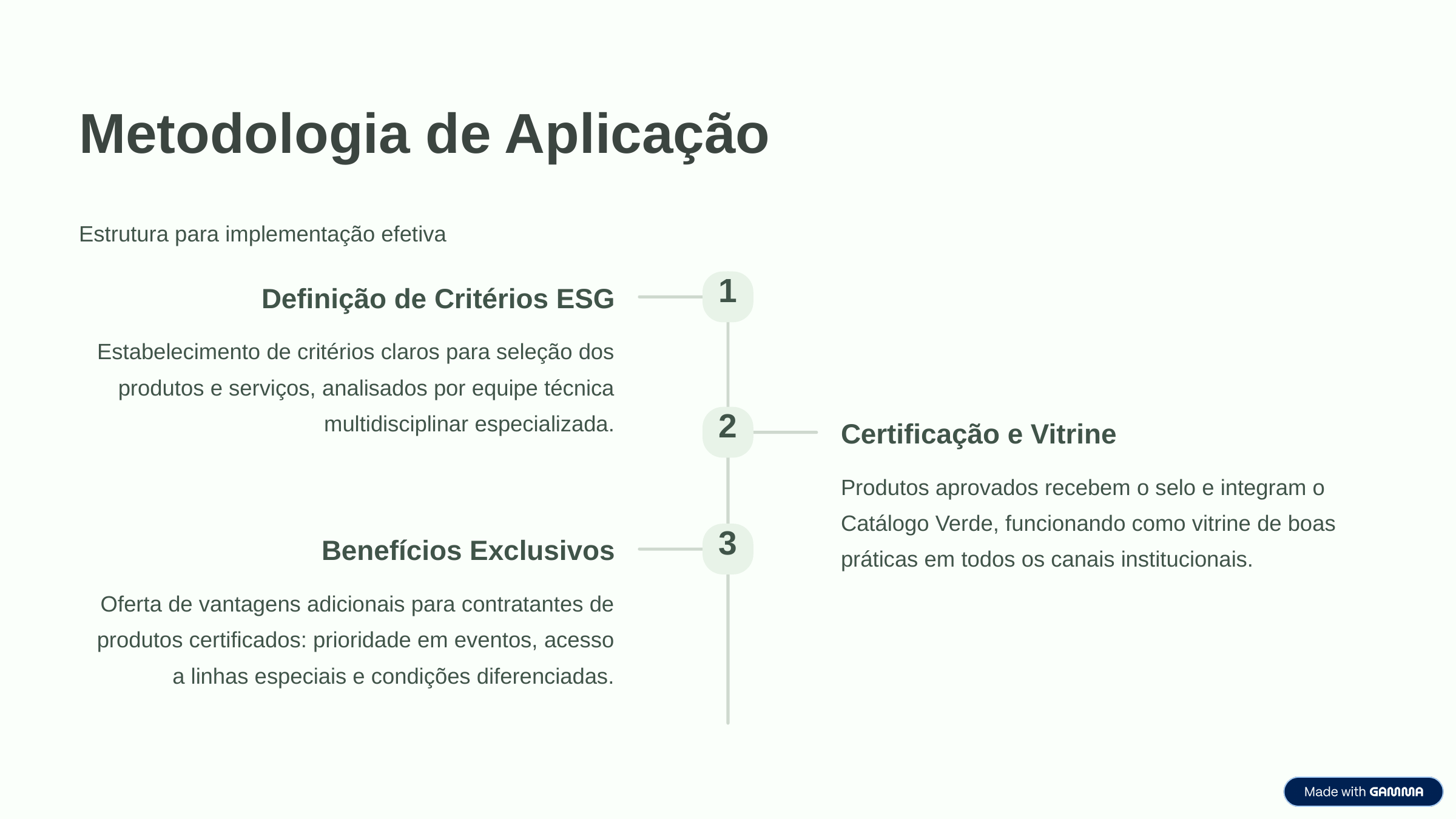

Metodologia de Aplicação
Estrutura para implementação efetiva

1
Definição de Critérios ESG

Estabelecimento de critérios claros para seleção dos produtos e serviços, analisados por equipe técnica multidisciplinar especializada.

2
Certificação e Vitrine

Produtos aprovados recebem o selo e integram o Catálogo Verde, funcionando como vitrine de boas práticas em todos os canais institucionais.

3
Benefícios Exclusivos

Oferta de vantagens adicionais para contratantes de produtos certificados: prioridade em eventos, acesso a linhas especiais e condições diferenciadas.